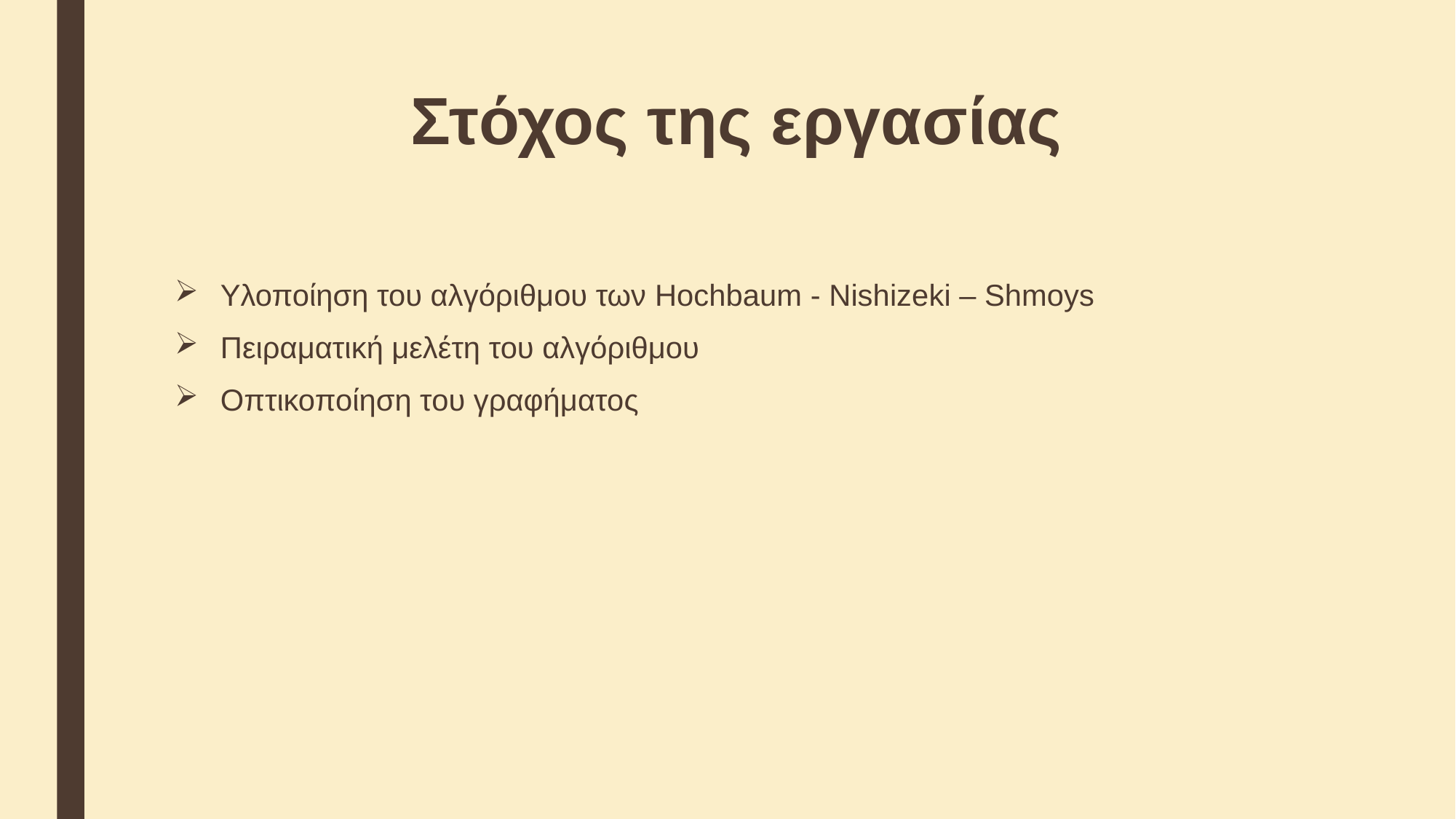

# Στόχος της εργασίας
Υλοποίηση του αλγόριθμου των Hochbaum - Nishizeki – Shmoys
Πειραματική μελέτη του αλγόριθμου
Οπτικοποίηση του γραφήματος